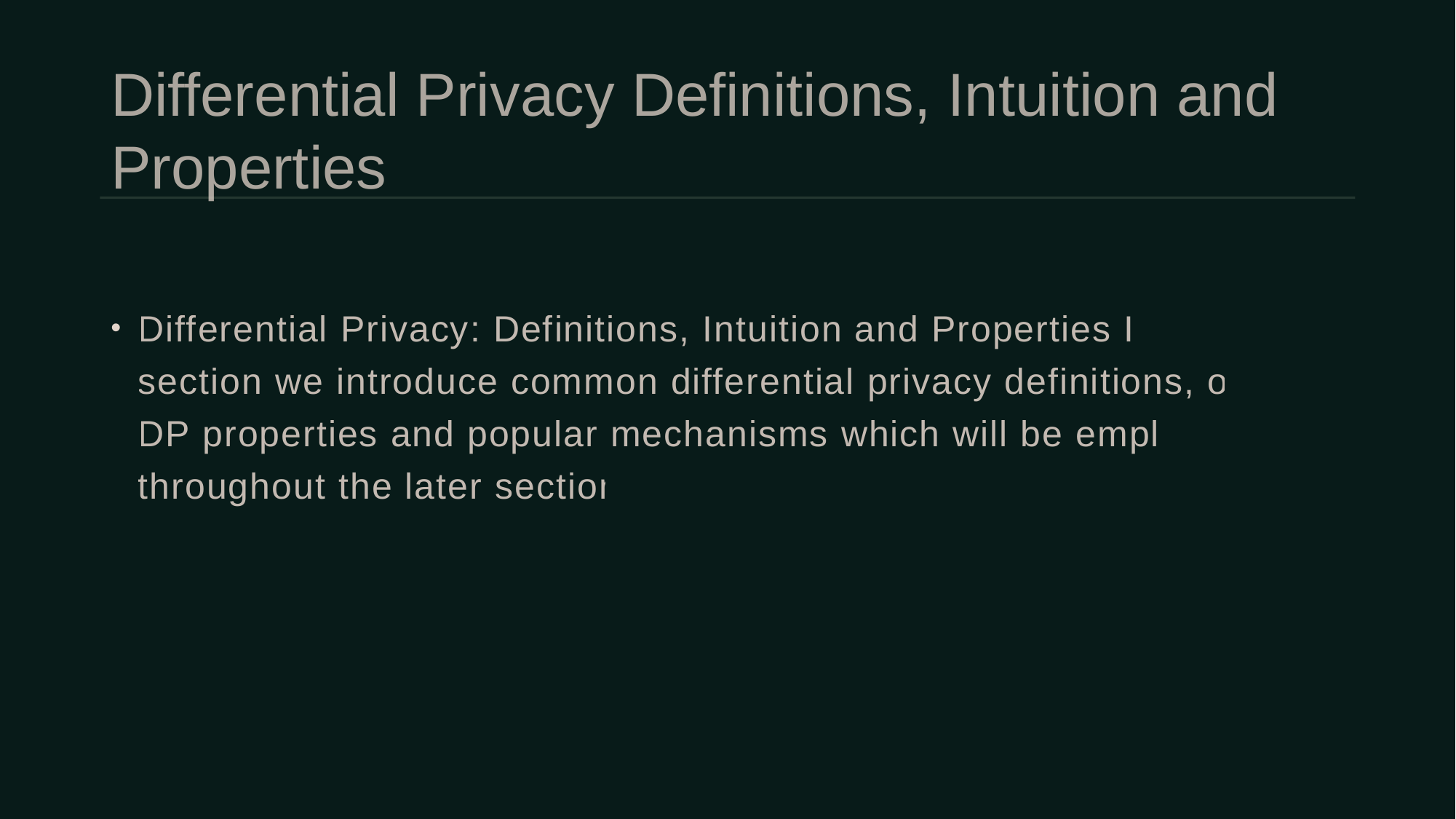

# Differential Privacy Definitions, Intuition and Properties
Differential Privacy: Definitions, Intuition and Properties In this section we introduce common differential privacy definitions, outline DP properties and popular mechanisms which will be employed throughout the later sections.